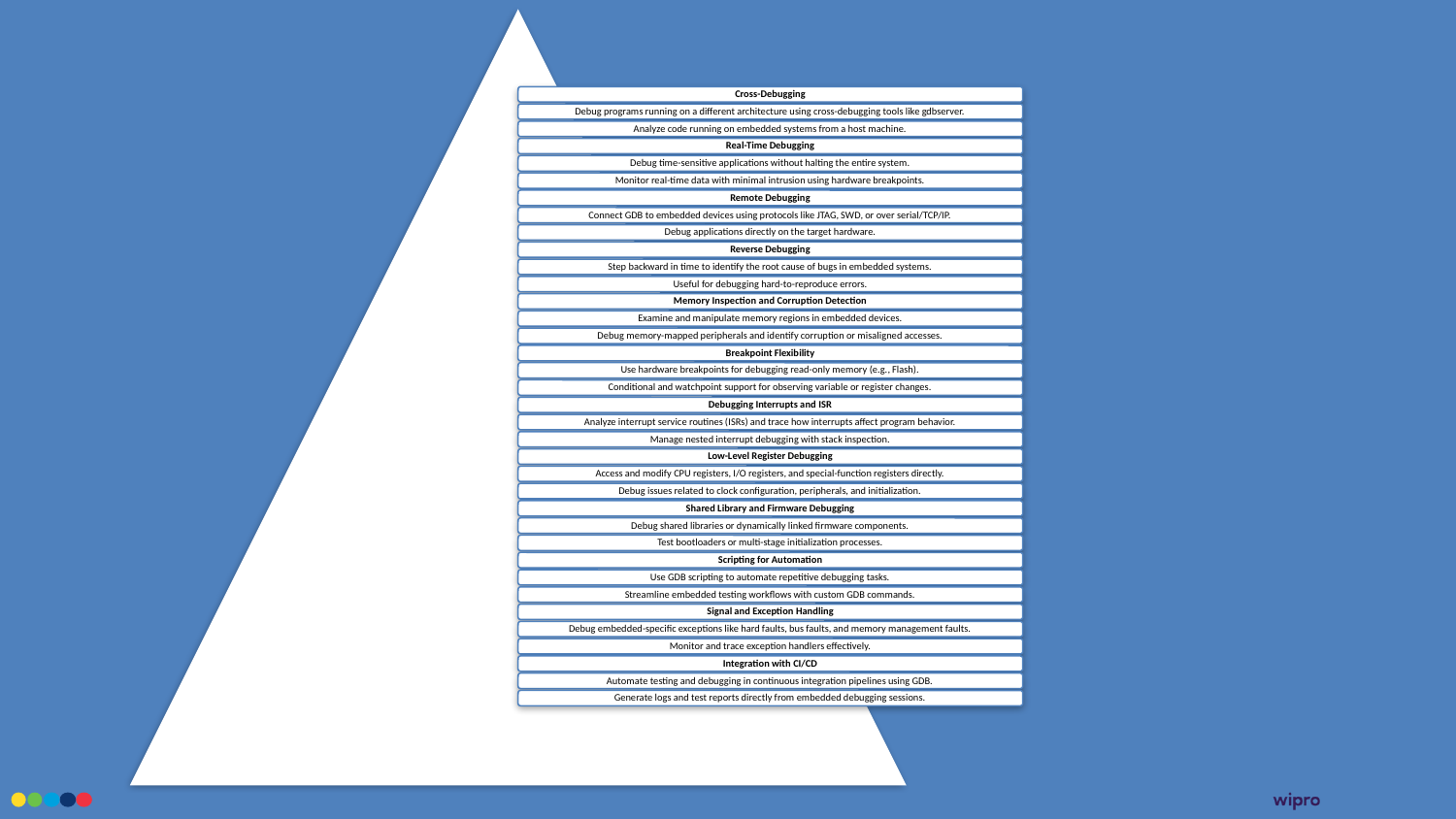

Cross-Debugging

Debug programs running on a different architecture using cross-debugging tools like gdbserver.

Analyze code running on embedded systems from a host machine.

Real-Time Debugging

Debug time-sensitive applications without halting the entire system.

Monitor real-time data with minimal intrusion using hardware breakpoints.

Remote Debugging

Connect GDB to embedded devices using protocols like JTAG, SWD, or over serial/TCP/IP.

Debug applications directly on the target hardware.

Reverse Debugging

Step backward in time to identify the root cause of bugs in embedded systems.

Useful for debugging hard-to-reproduce errors.

Memory Inspection and Corruption Detection

Examine and manipulate memory regions in embedded devices.

Debug memory-mapped peripherals and identify corruption or misaligned accesses.

Breakpoint Flexibility

Use hardware breakpoints for debugging read-only memory (e.g., Flash).

Conditional and watchpoint support for observing variable or register changes.

Debugging Interrupts and ISR

Analyze interrupt service routines (ISRs) and trace how interrupts affect program behavior.

Manage nested interrupt debugging with stack inspection.

Low-Level Register Debugging

Access and modify CPU registers, I/O registers, and special-function registers directly.

Debug issues related to clock configuration, peripherals, and initialization.

Shared Library and Firmware Debugging

Debug shared libraries or dynamically linked firmware components.

Test bootloaders or multi-stage initialization processes.

Scripting for Automation

Use GDB scripting to automate repetitive debugging tasks.

Streamline embedded testing workflows with custom GDB commands.

Signal and Exception Handling

Debug embedded-specific exceptions like hard faults, bus faults, and memory management faults.

Monitor and trace exception handlers effectively.

Integration with CI/CD

Automate testing and debugging in continuous integration pipelines using GDB.

Generate logs and test reports directly from embedded debugging sessions.